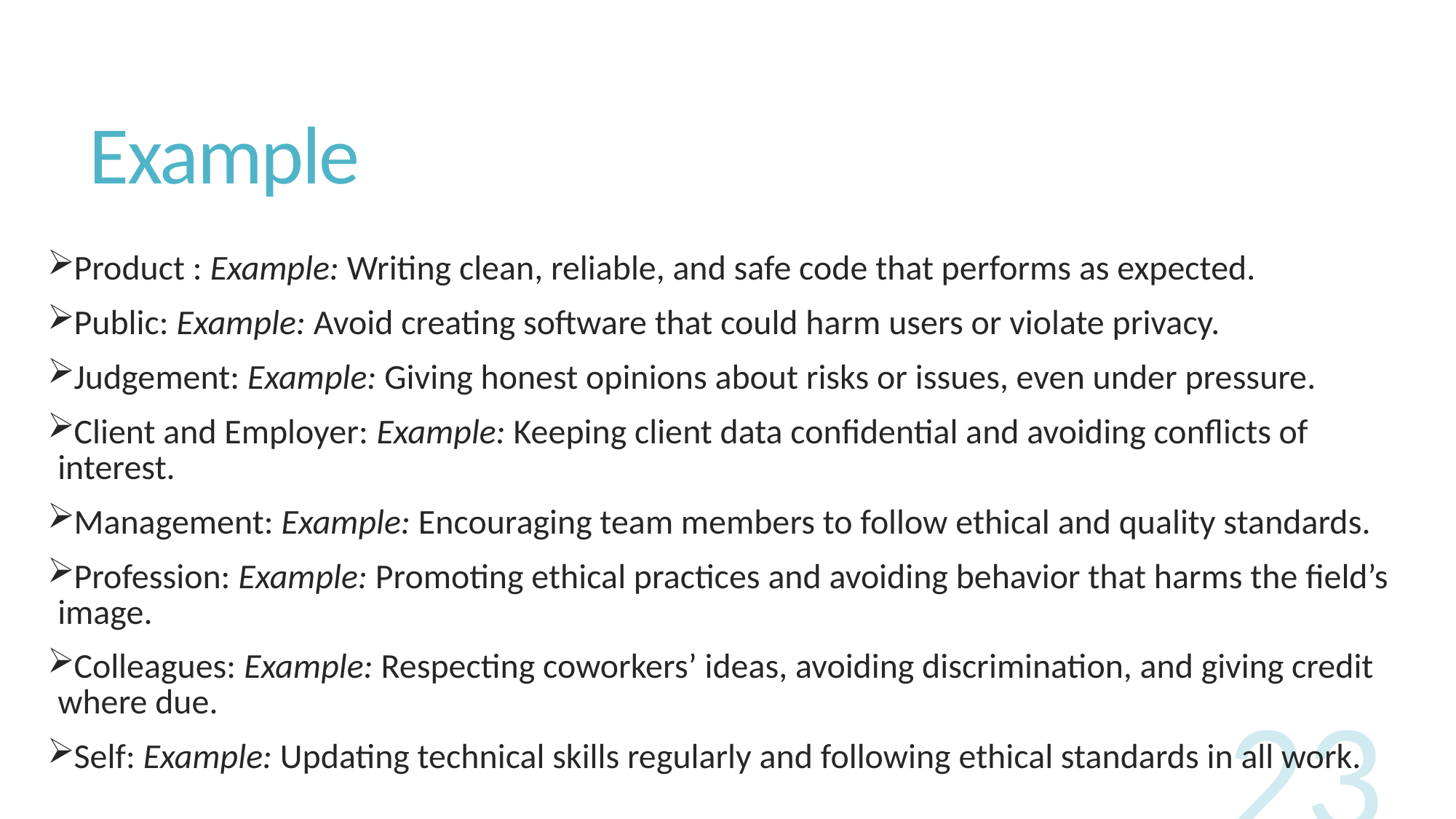

# Example
Product : Example: Writing clean, reliable, and safe code that performs as expected.
Public: Example: Avoid creating software that could harm users or violate privacy.
Judgement: Example: Giving honest opinions about risks or issues, even under pressure.
Client and Employer: Example: Keeping client data confidential and avoiding conflicts of interest.
Management: Example: Encouraging team members to follow ethical and quality standards.
Profession: Example: Promoting ethical practices and avoiding behavior that harms the field’s image.
Colleagues: Example: Respecting coworkers’ ideas, avoiding discrimination, and giving credit where due.
Self: Example: Updating technical skills regularly and following ethical standards in all work.
23